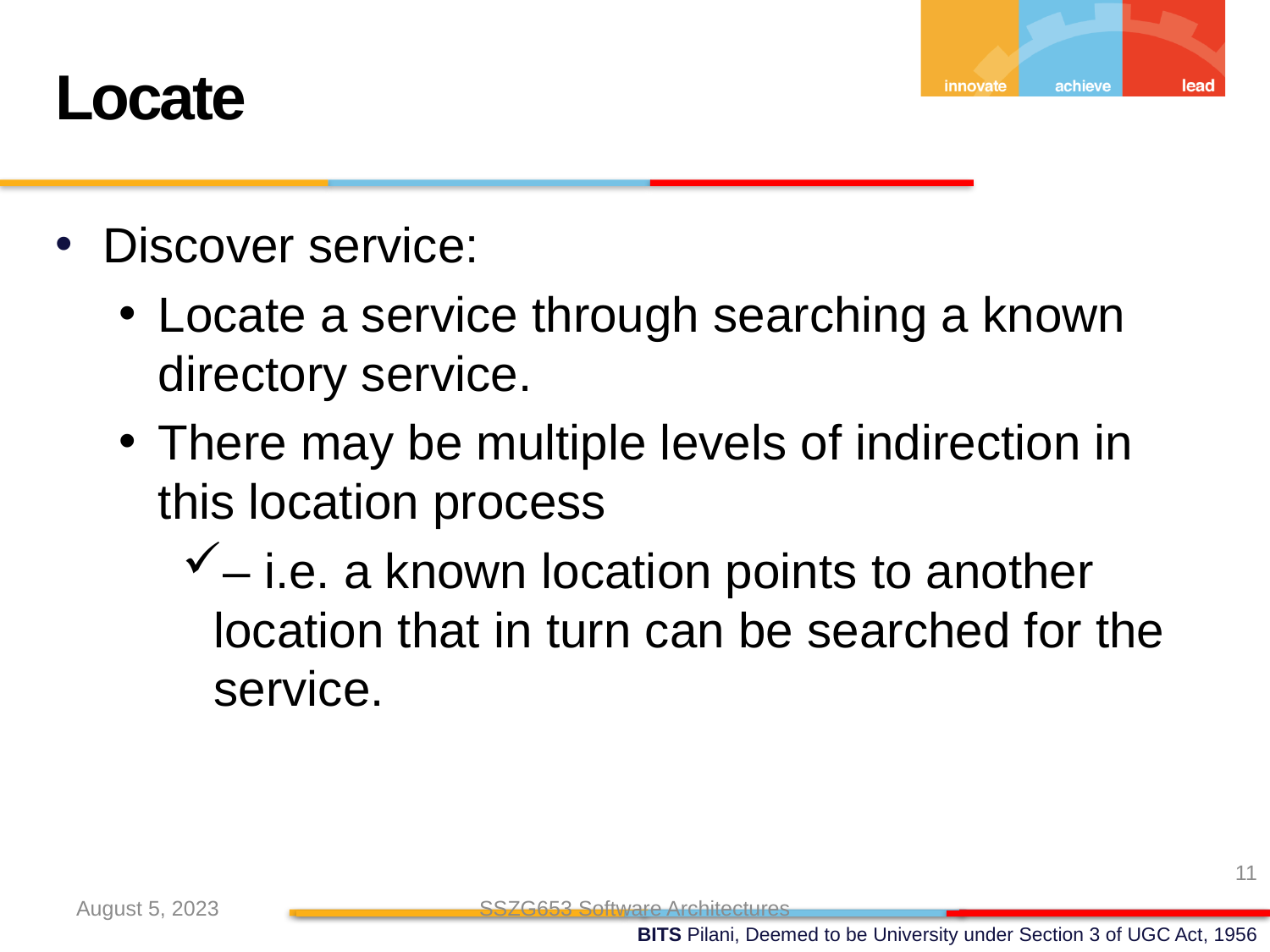

Locate
Discover service:
Locate a service through searching a known directory service.
There may be multiple levels of indirection in this location process
– i.e. a known location points to another location that in turn can be searched for the service.
11
August 5, 2023
SSZG653 Software Architectures